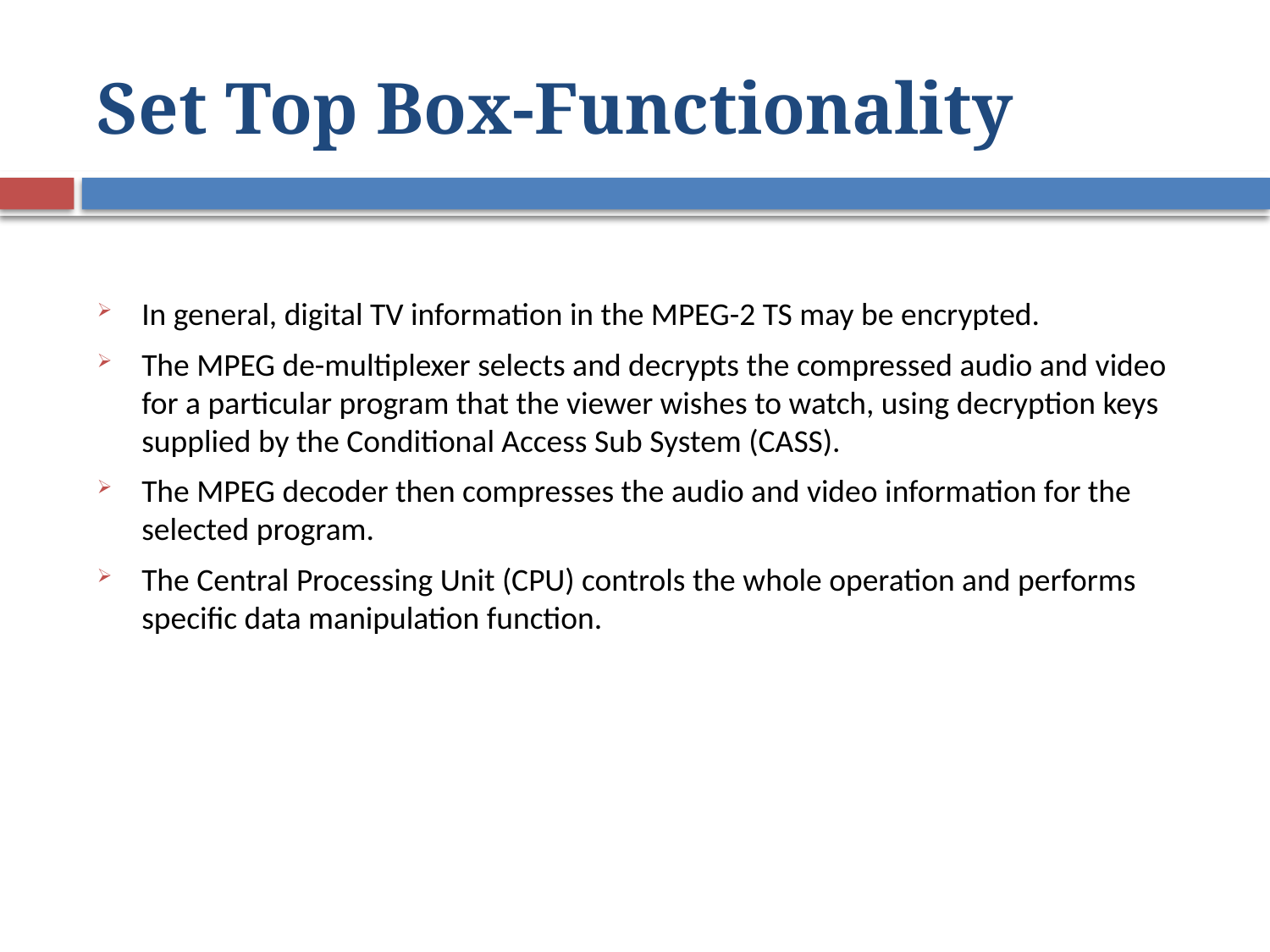

# Set Top Box-Functionality

In general, digital TV information in the MPEG-2 TS may be encrypted.
The MPEG de-multiplexer selects and decrypts the compressed audio and video for a particular program that the viewer wishes to watch, using decryption keys supplied by the Conditional Access Sub System (CASS).
The MPEG decoder then compresses the audio and video information for the selected program.
The Central Processing Unit (CPU) controls the whole operation and performs specific data manipulation function.